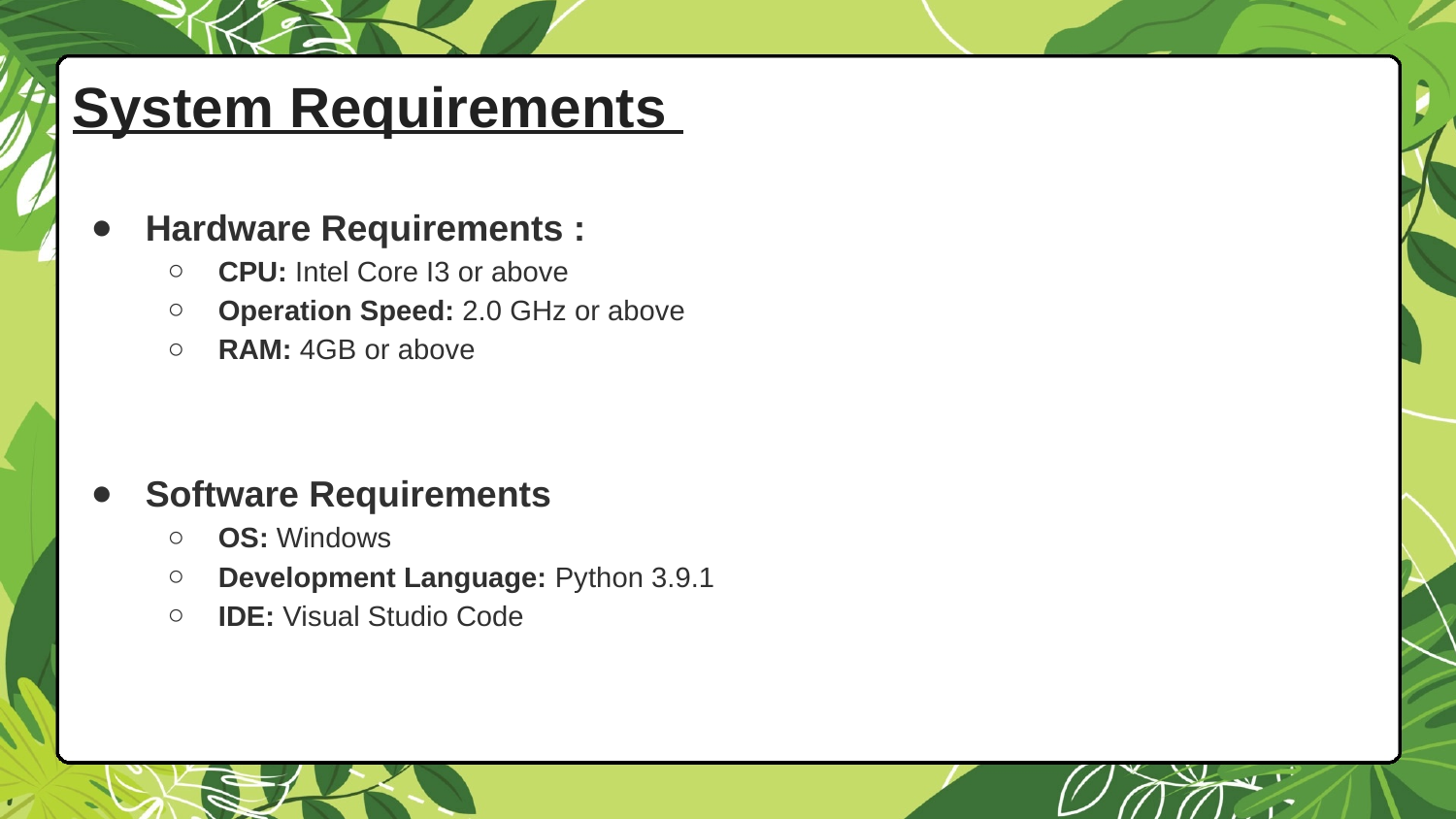

# System Requirements
Hardware Requirements :
CPU: Intel Core I3 or above
Operation Speed: 2.0 GHz or above
RAM: 4GB or above

Software Requirements
OS: Windows
Development Language: Python 3.9.1
IDE: Visual Studio Code